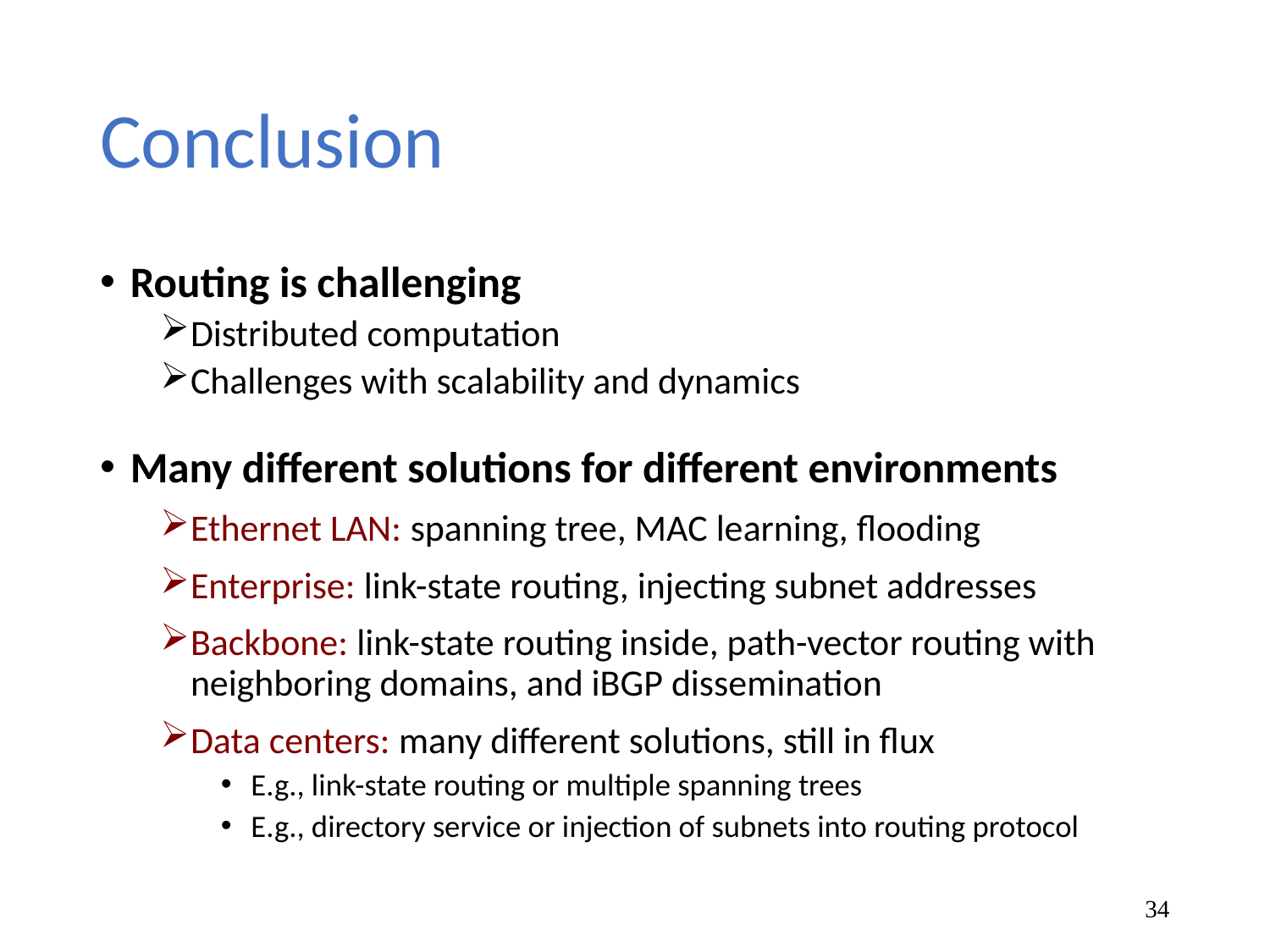

# Conclusion
Routing is challenging
Distributed computation
Challenges with scalability and dynamics
Many different solutions for different environments
Ethernet LAN: spanning tree, MAC learning, flooding
Enterprise: link-state routing, injecting subnet addresses
Backbone: link-state routing inside, path-vector routing with neighboring domains, and iBGP dissemination
Data centers: many different solutions, still in flux
E.g., link-state routing or multiple spanning trees
E.g., directory service or injection of subnets into routing protocol
34